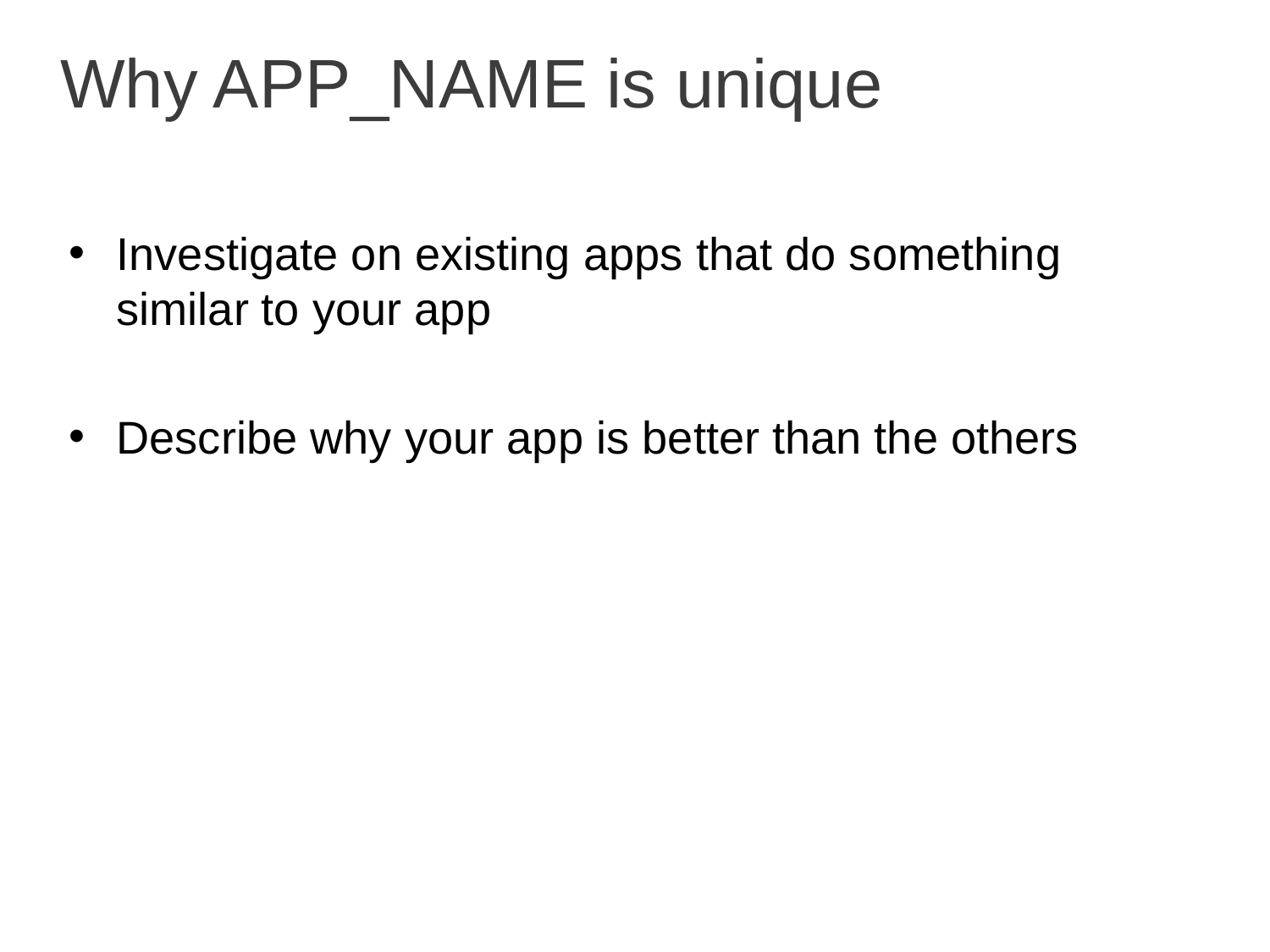

# Why APP_NAME is unique
Investigate on existing apps that do something similar to your app

Describe why your app is better than the others